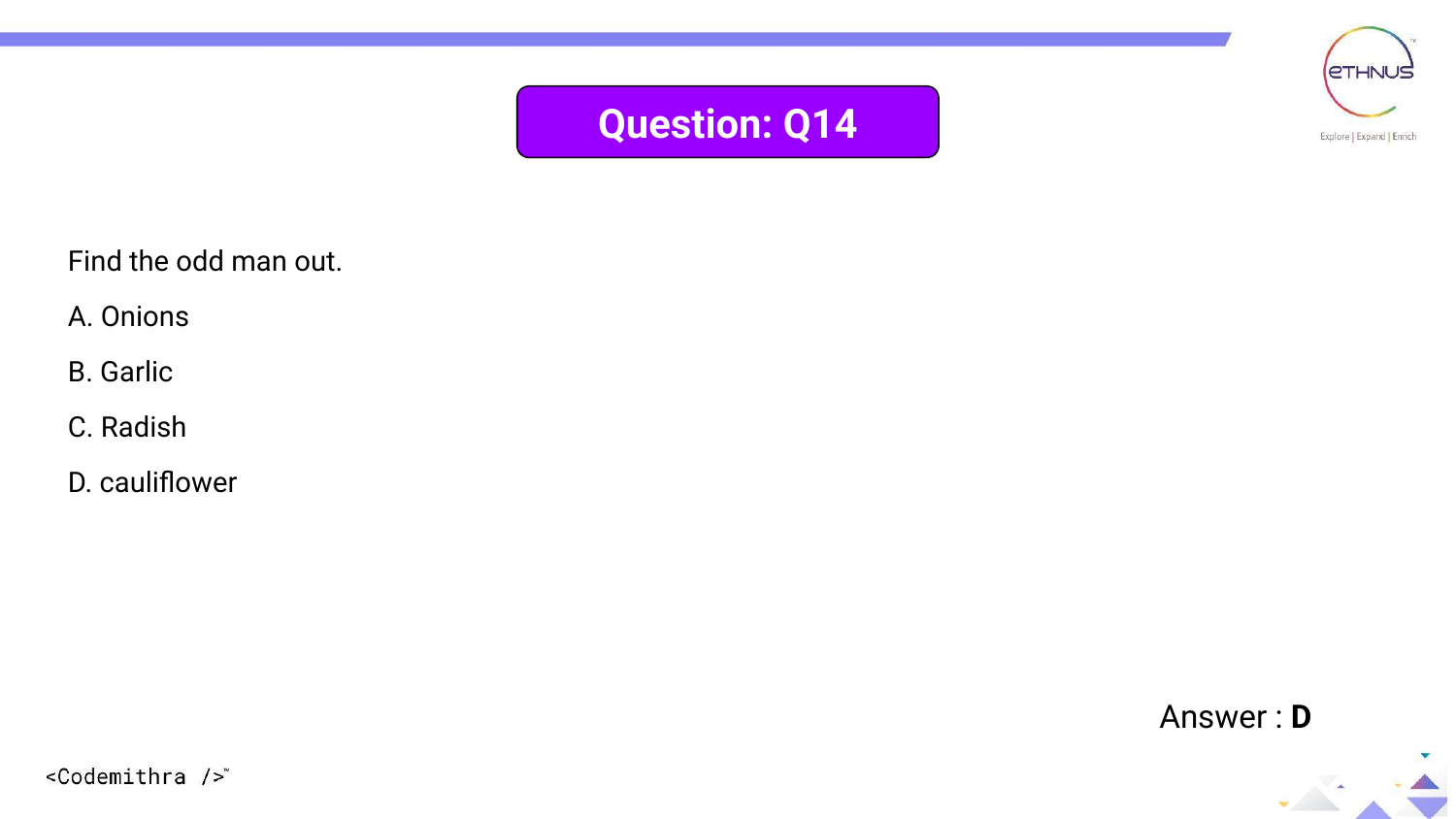

Question: Q14
Find the odd man out.
A. Onions
B. Garlic
C. Radish
D. cauliflower
Answer : D